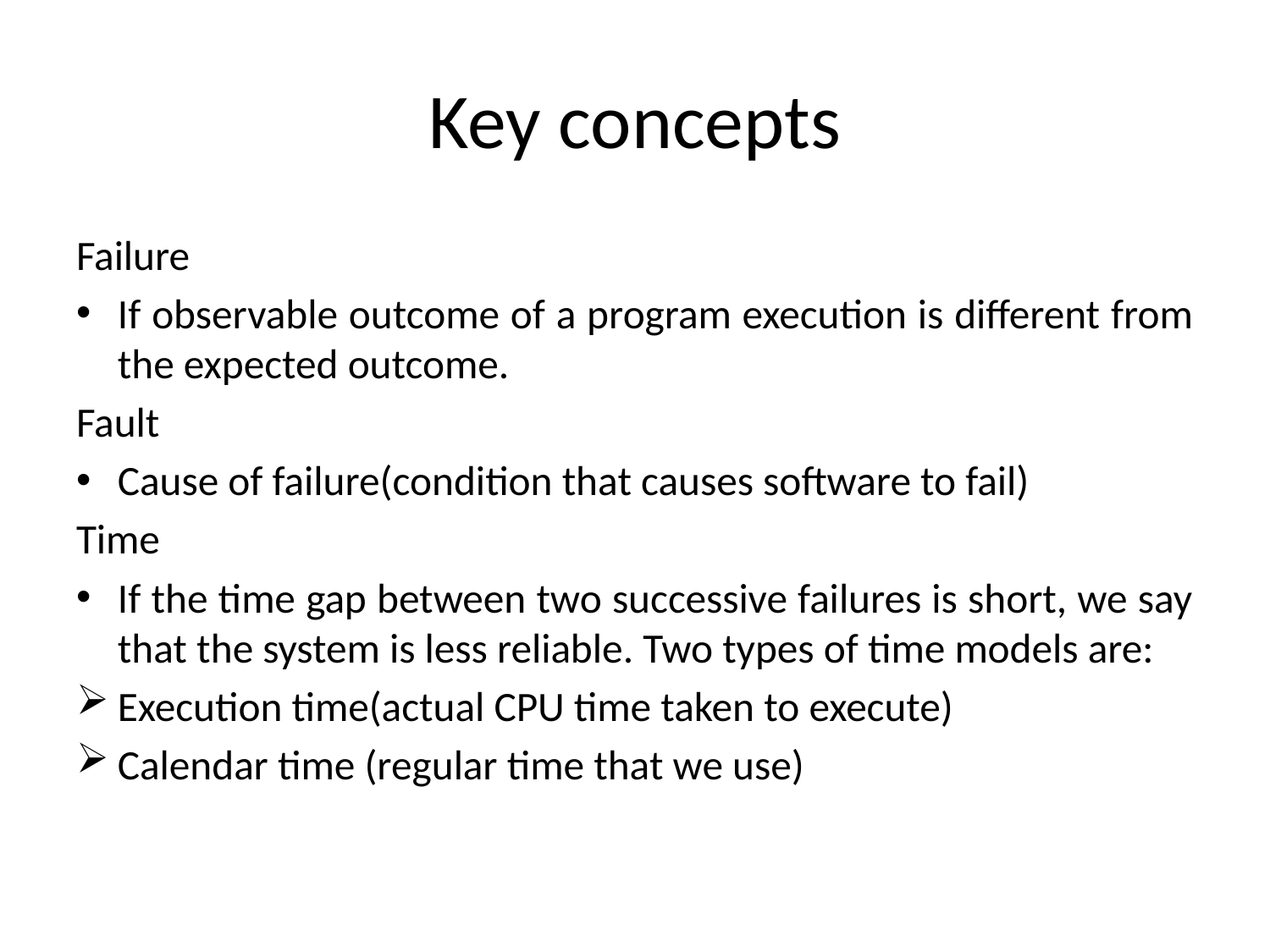

# Key concepts
Failure
If observable outcome of a program execution is different from the expected outcome.
Fault
Cause of failure(condition that causes software to fail)
Time
If the time gap between two successive failures is short, we say that the system is less reliable. Two types of time models are:
Execution time(actual CPU time taken to execute)
Calendar time (regular time that we use)